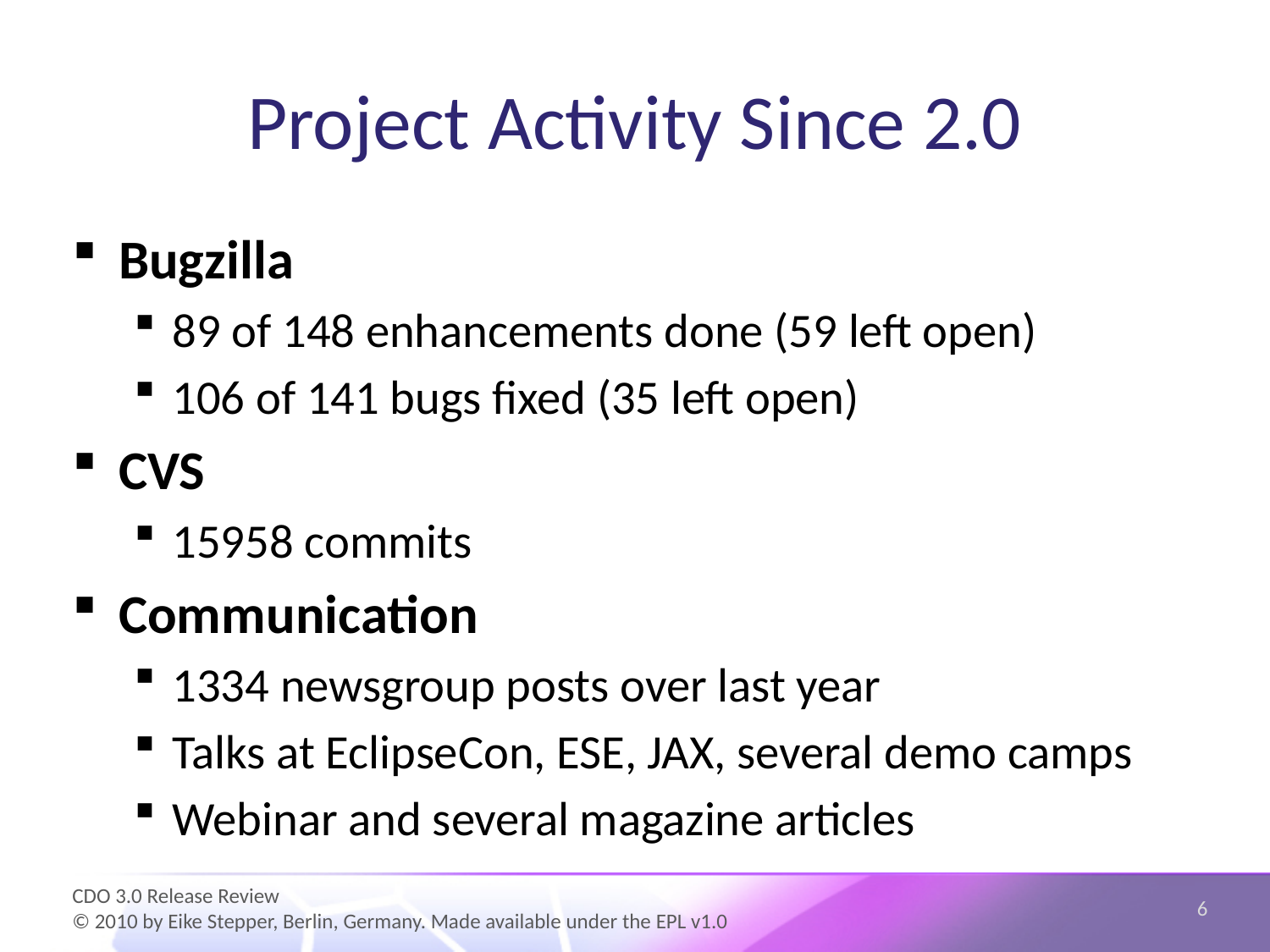

# Project Activity Since 2.0
Bugzilla
89 of 148 enhancements done (59 left open)
106 of 141 bugs fixed (35 left open)
CVS
15958 commits
Communication
1334 newsgroup posts over last year
Talks at EclipseCon, ESE, JAX, several demo camps
Webinar and several magazine articles

6
CDO 3.0 Release Review
© 2010 by Eike Stepper, Berlin, Germany. Made available under the EPL v1.0